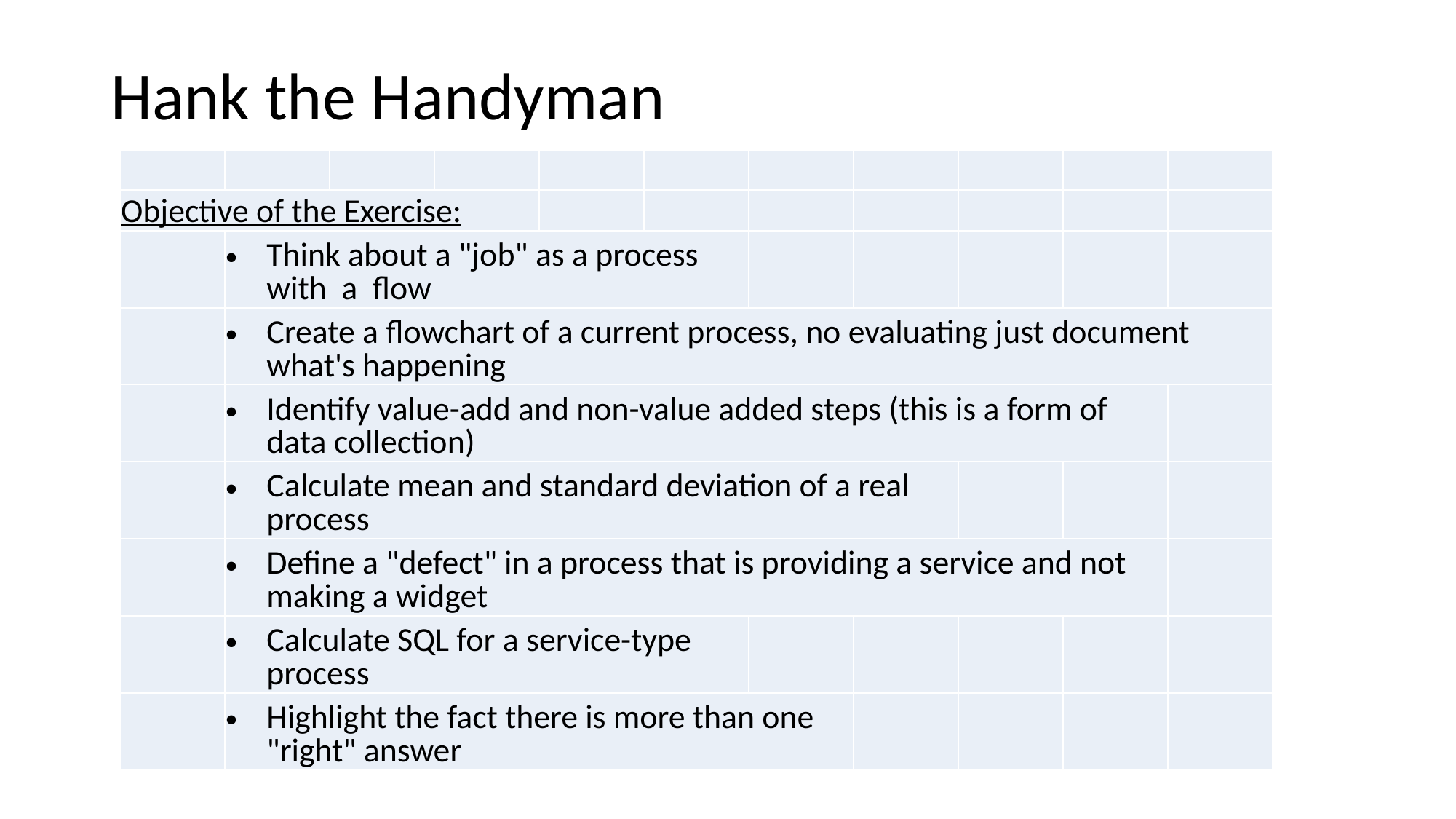

# Hank the Handyman
|  |  |  |  |  |  |  |  |  |  |  |
| --- | --- | --- | --- | --- | --- | --- | --- | --- | --- | --- |
| Objective of the Exercise: |  |  |  |  |  |  |  |  |  |  |
|  | Think about a "job" as a process with a flow |  |  |  |  |  |  |  |  |  |
|  | Create a flowchart of a current process, no evaluating just document what's happening |  |  |  |  |  |  |  |  |  |
|  | Identify value-add and non-value added steps (this is a form of data collection) |  |  |  |  |  |  |  |  |  |
|  | Calculate mean and standard deviation of a real process |  |  |  |  |  |  |  |  |  |
|  | Define a "defect" in a process that is providing a service and not making a widget |  |  |  |  |  |  |  |  |  |
|  | Calculate SQL for a service-type process |  |  |  |  |  |  |  |  |  |
|  | Highlight the fact there is more than one "right" answer |  |  |  |  |  |  |  |  |  |